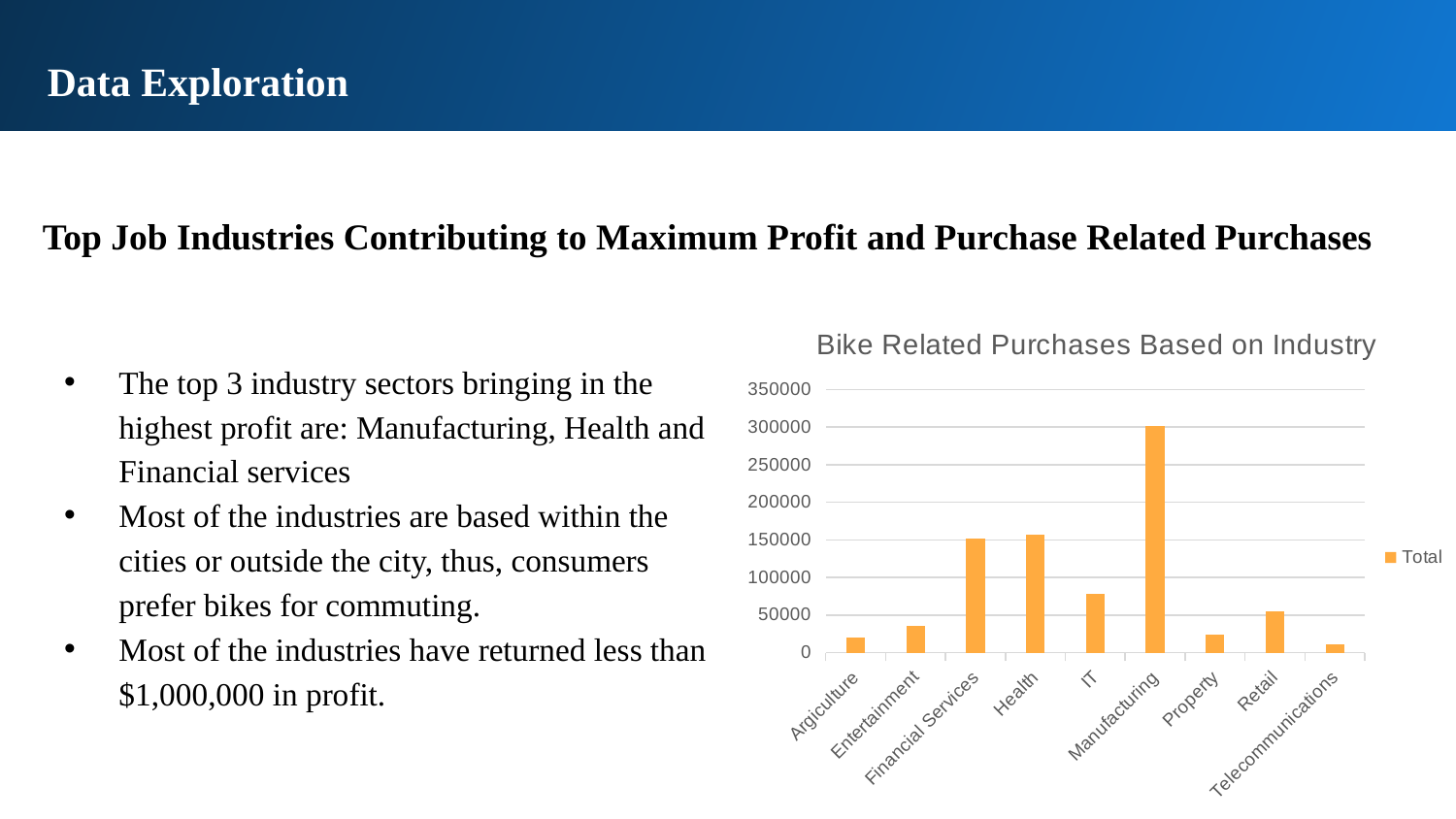

Data Exploration
Top Job Industries Contributing to Maximum Profit and Purchase Related Purchases

### Chart: Bike Related Purchases Based on Industry

| Category | Total |
|---|---|
| Argiculture | 20420.0 |
| Entertainment | 35220.0 |
| Financial Services | 151669.0 |
| Health | 157413.0 |
| IT | 77698.0 |
| Manufacturing | 300902.0 |
| Property | 24108.0 |
| Retail | 55080.0 |
| Telecommunications | 11352.0 |
The top 3 industry sectors bringing in the highest profit are: Manufacturing, Health and Financial services
Most of the industries are based within the cities or outside the city, thus, consumers prefer bikes for commuting.
Most of the industries have returned less than $1,000,000 in profit.